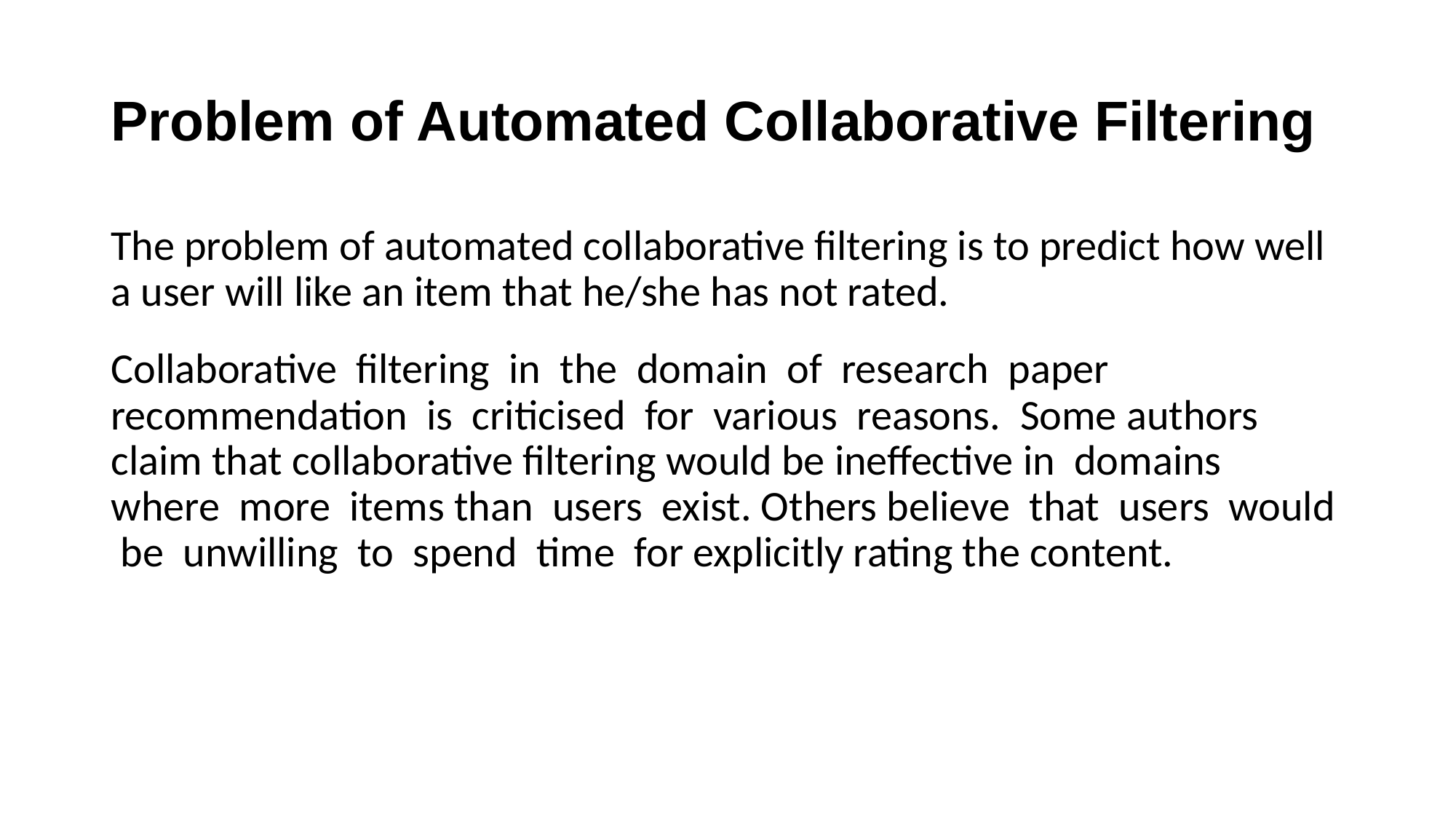

# Problem of Automated Collaborative Filtering
The problem of automated collaborative filtering is to predict how well a user will like an item that he/she has not rated.
Collaborative  filtering  in  the  domain  of  research  paper recommendation  is  criticised  for  various  reasons.  Some authors claim that collaborative filtering would be ineffective in  domains  where  more  items than  users  exist. Others believe  that  users  would  be  unwilling  to  spend  time  for explicitly rating the content.